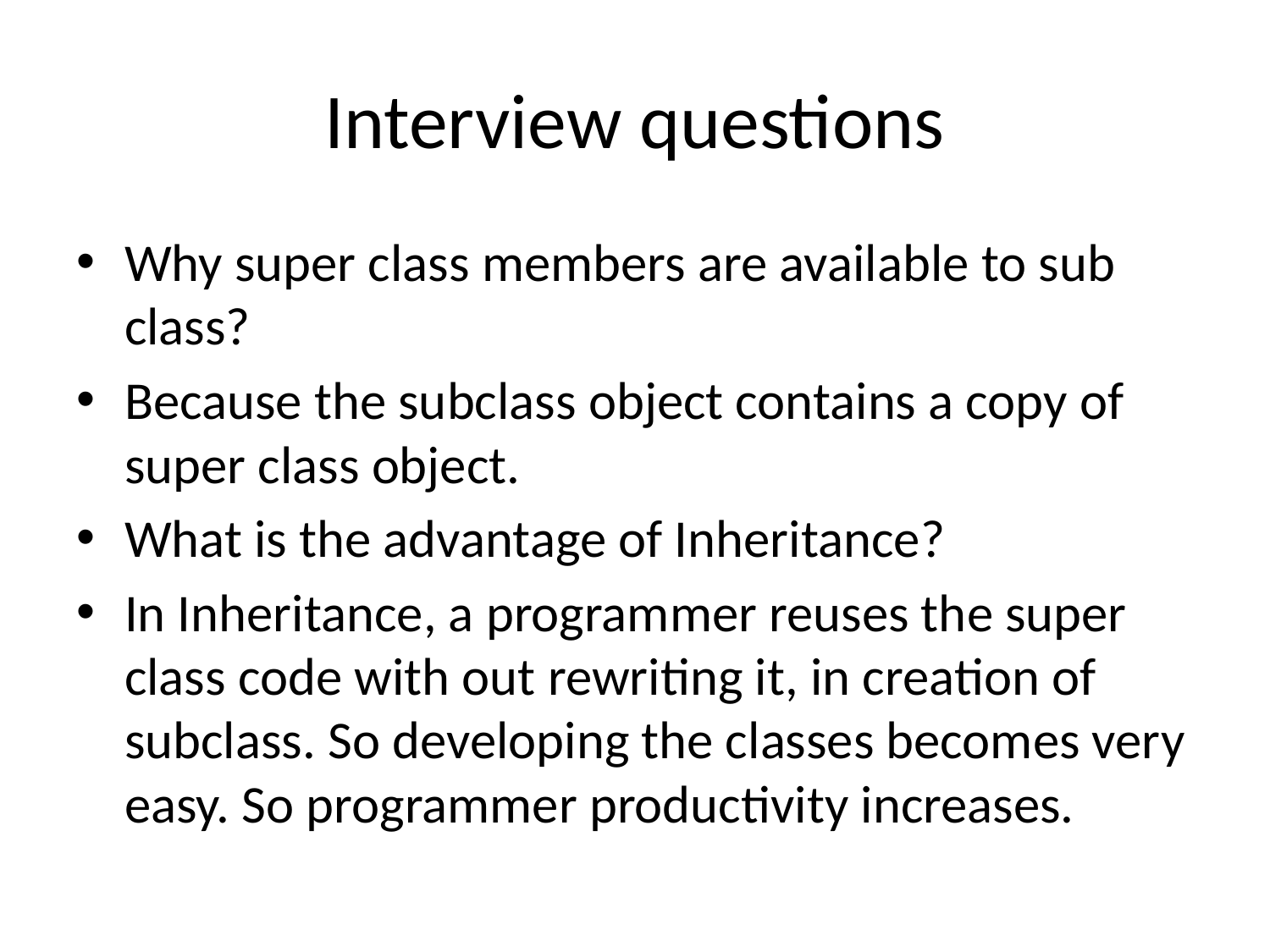

# Interview questions
Why super class members are available to sub class?
Because the subclass object contains a copy of super class object.
What is the advantage of Inheritance?
In Inheritance, a programmer reuses the super class code with out rewriting it, in creation of subclass. So developing the classes becomes very easy. So programmer productivity increases.